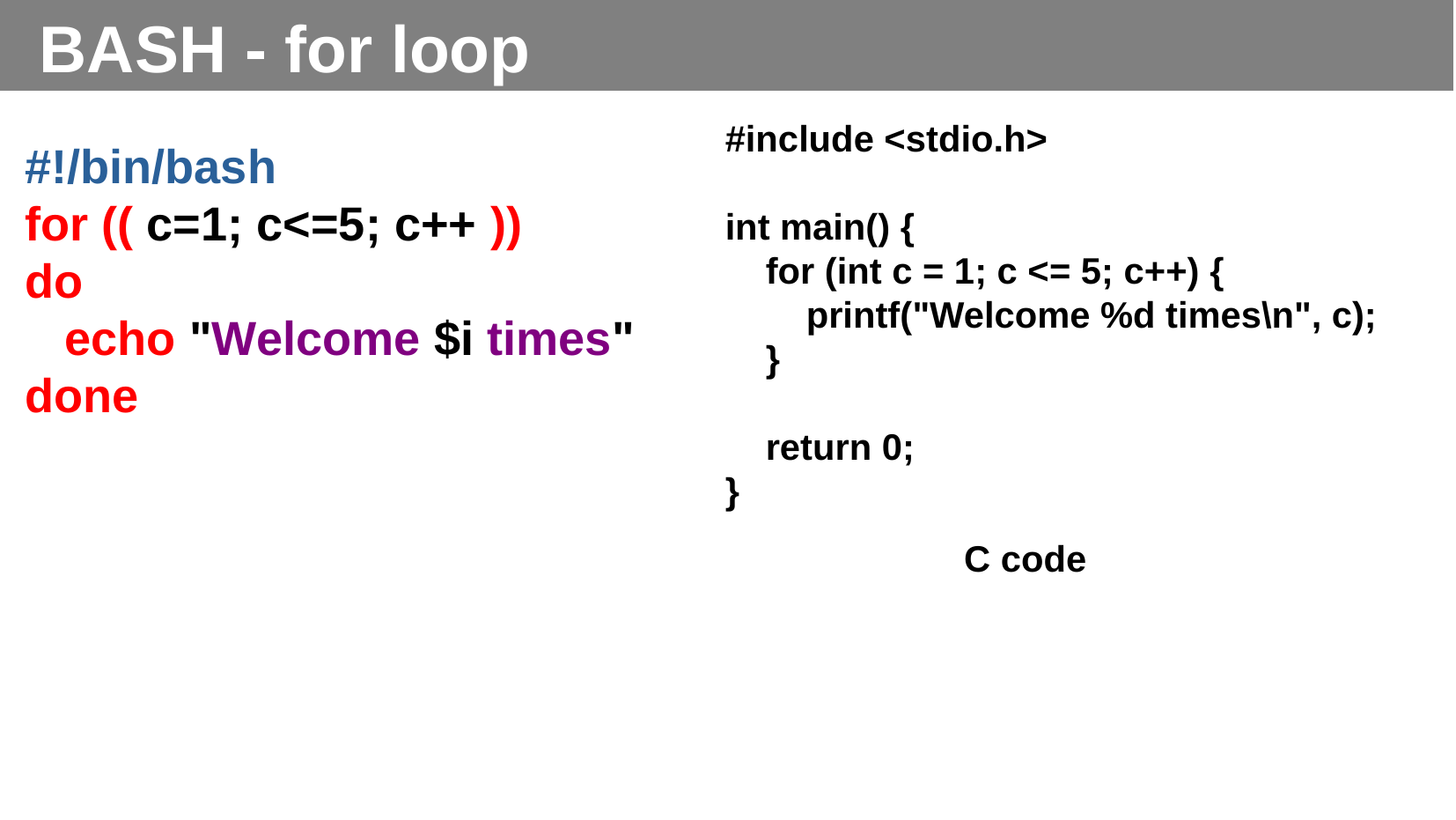

BASH - for loop

#include <stdio.h>

int main() {
    for (int c = 1; c <= 5; c++) {
        printf("Welcome %d times\n", c);
    }

    return 0;
}

#!/bin/bash
for (( c=1; c<=5; c++ ))
do
   echo "Welcome $i times"
done

C code